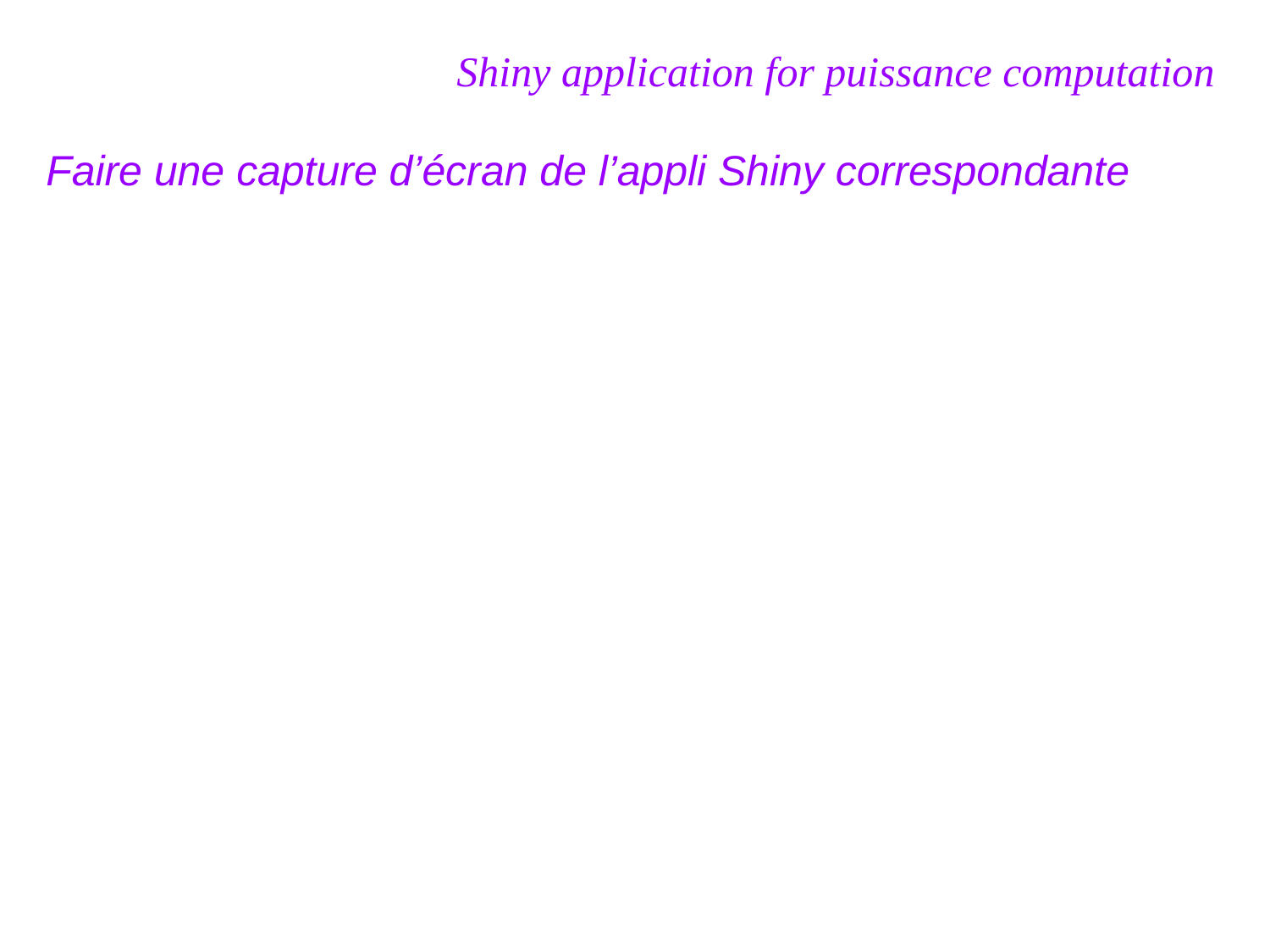

# Shiny application for puissance computation
Faire une capture d’écran de l’appli Shiny correspondante